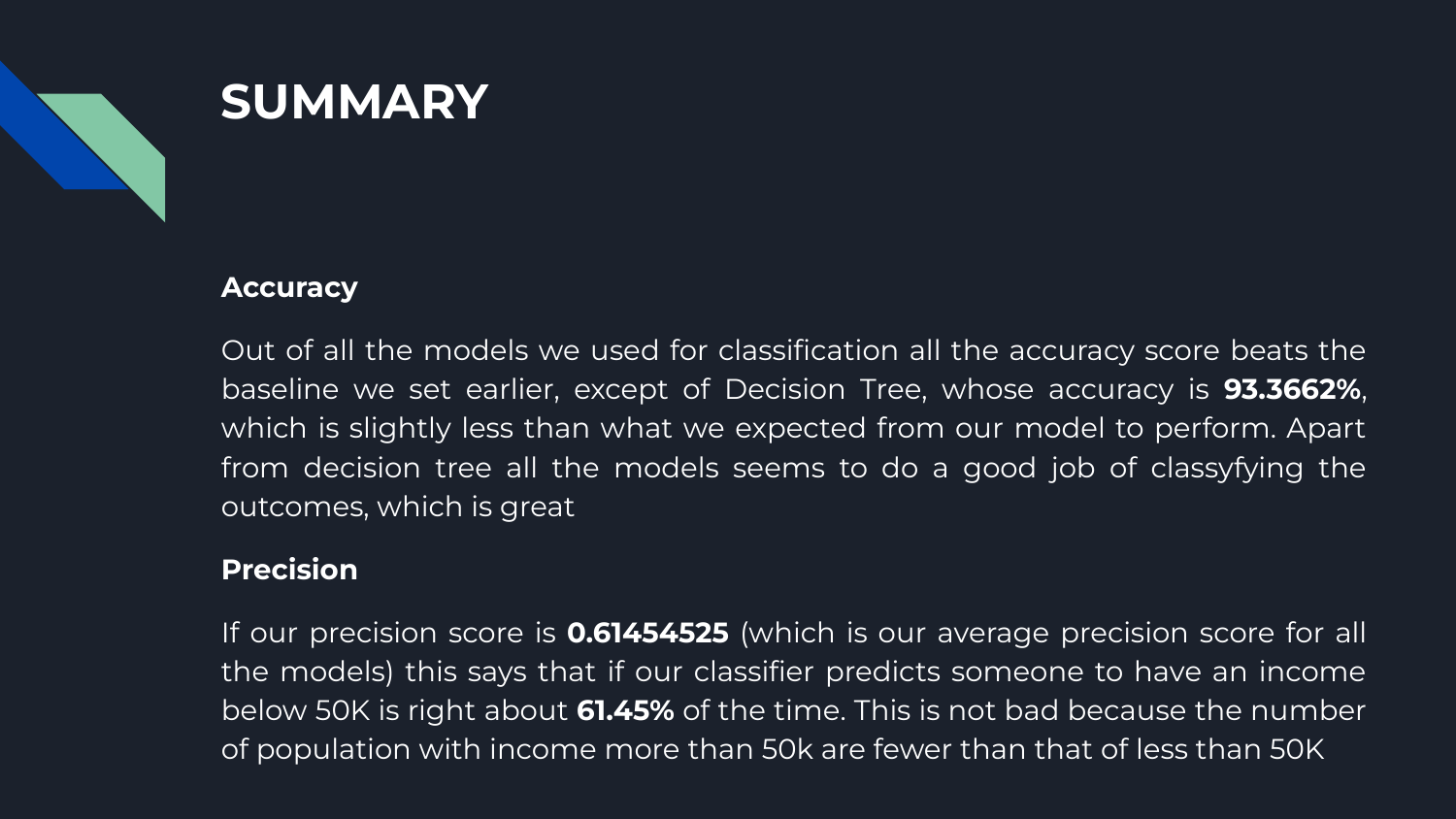

# SUMMARY
Accuracy
Out of all the models we used for classification all the accuracy score beats the baseline we set earlier, except of Decision Tree, whose accuracy is 93.3662%, which is slightly less than what we expected from our model to perform. Apart from decision tree all the models seems to do a good job of classyfying the outcomes, which is great
Precision
If our precision score is 0.61454525 (which is our average precision score for all the models) this says that if our classifier predicts someone to have an income below 50K is right about 61.45% of the time. This is not bad because the number of population with income more than 50k are fewer than that of less than 50K
.